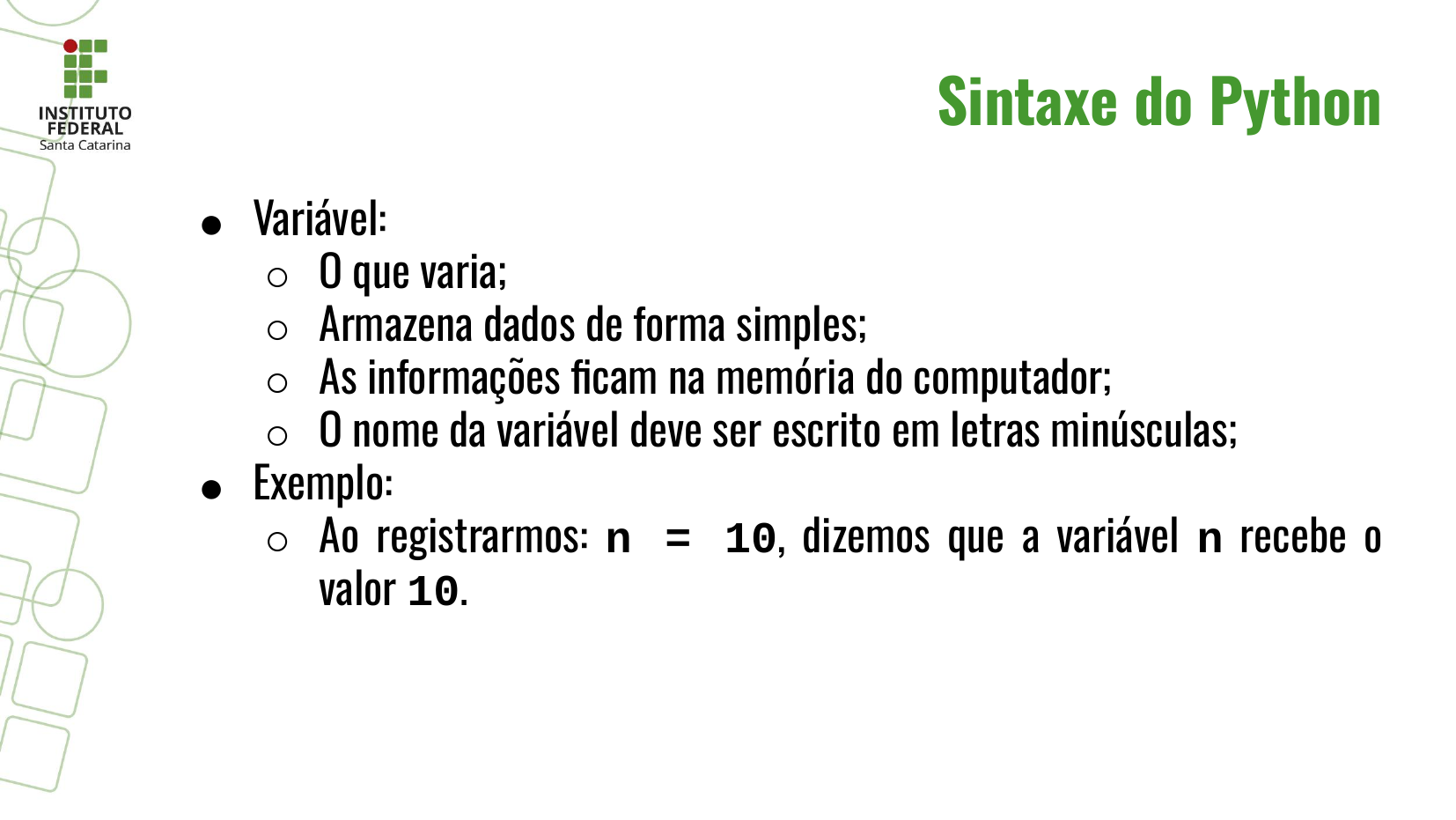

Sintaxe do Python
Variável:
O que varia;
Armazena dados de forma simples;
As informações ficam na memória do computador;
O nome da variável deve ser escrito em letras minúsculas;
Exemplo:
Ao registrarmos: n = 10, dizemos que a variável n recebe o valor 10.